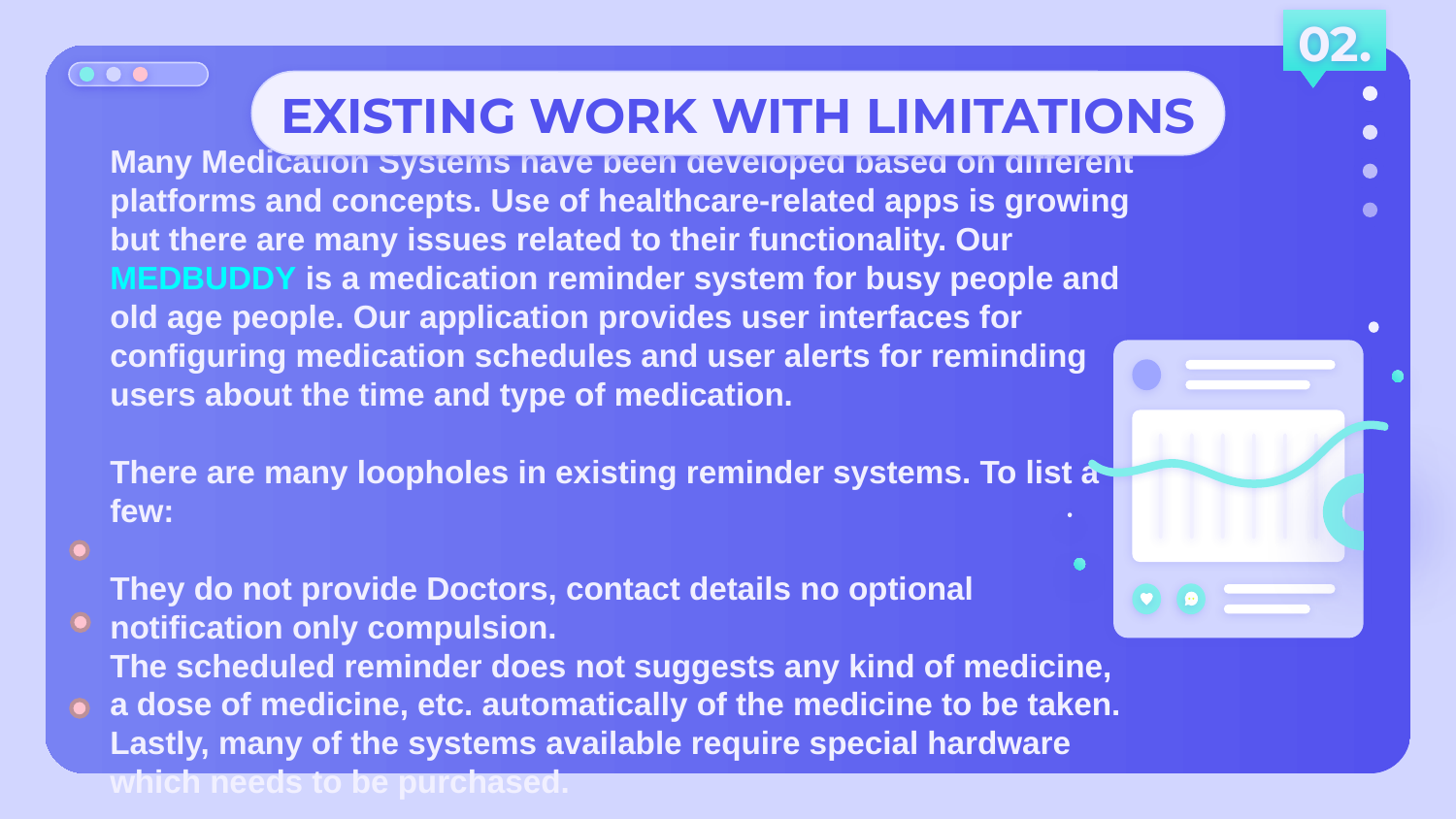

02.

# EXISTING WORK WITH LIMITATIONS

Many Medication Systems have been developed based on different platforms and concepts. Use of healthcare-related apps is growing but there are many issues related to their functionality. Our MEDBUDDY is a medication reminder system for busy people and old age people. Our application provides user interfaces for configuring medication schedules and user alerts for reminding users about the time and type of medication.

There are many loopholes in existing reminder systems. To list a few:

They do not provide Doctors, contact details no optional notification only compulsion.
The scheduled reminder does not suggests any kind of medicine, a dose of medicine, etc. automatically of the medicine to be taken.
Lastly, many of the systems available require special hardware which needs to be purchased.